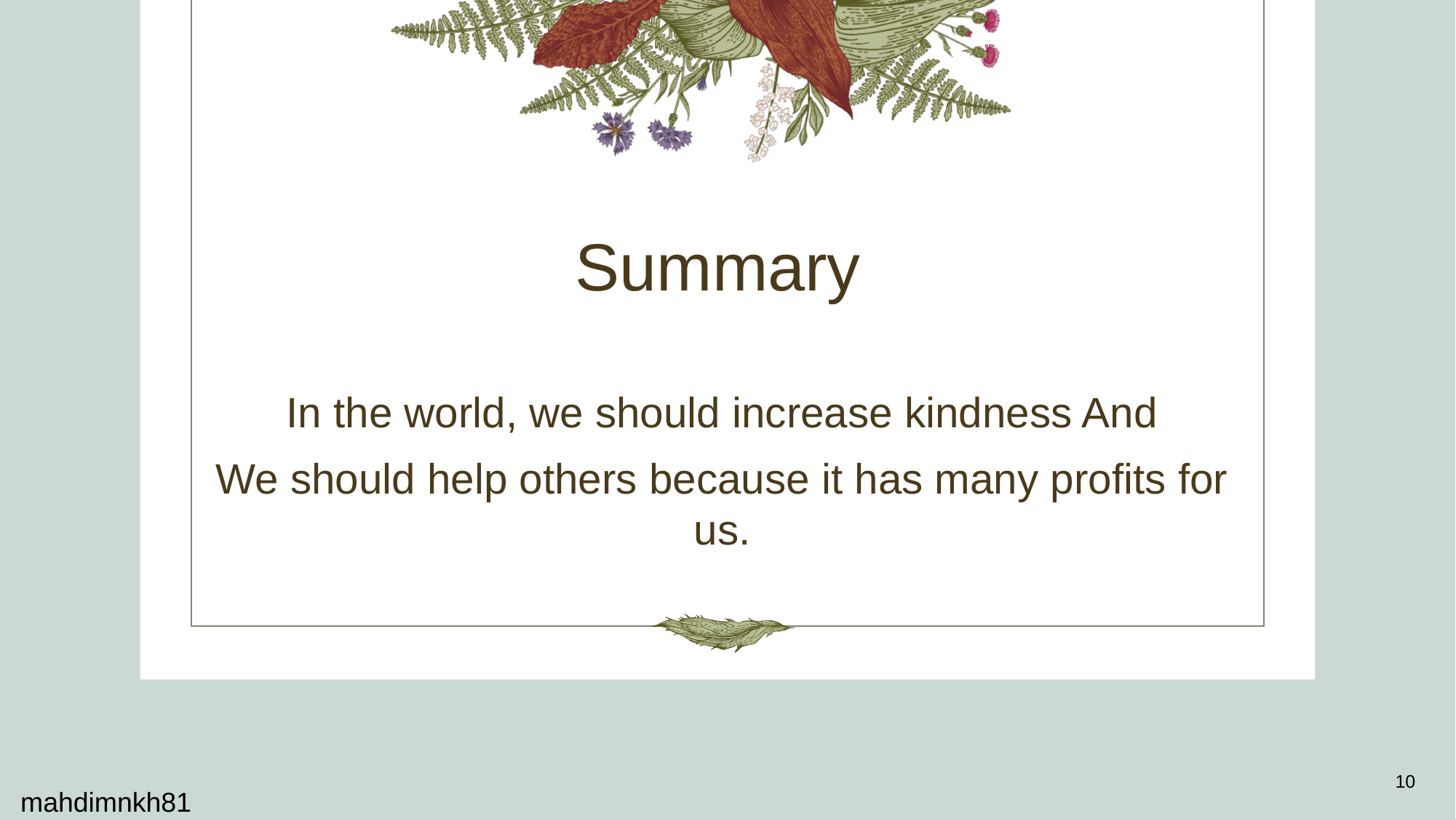

# Summary

In the world, we should increase kindness And
We should help others because it has many profits for us.
10
mahdimnkh81​